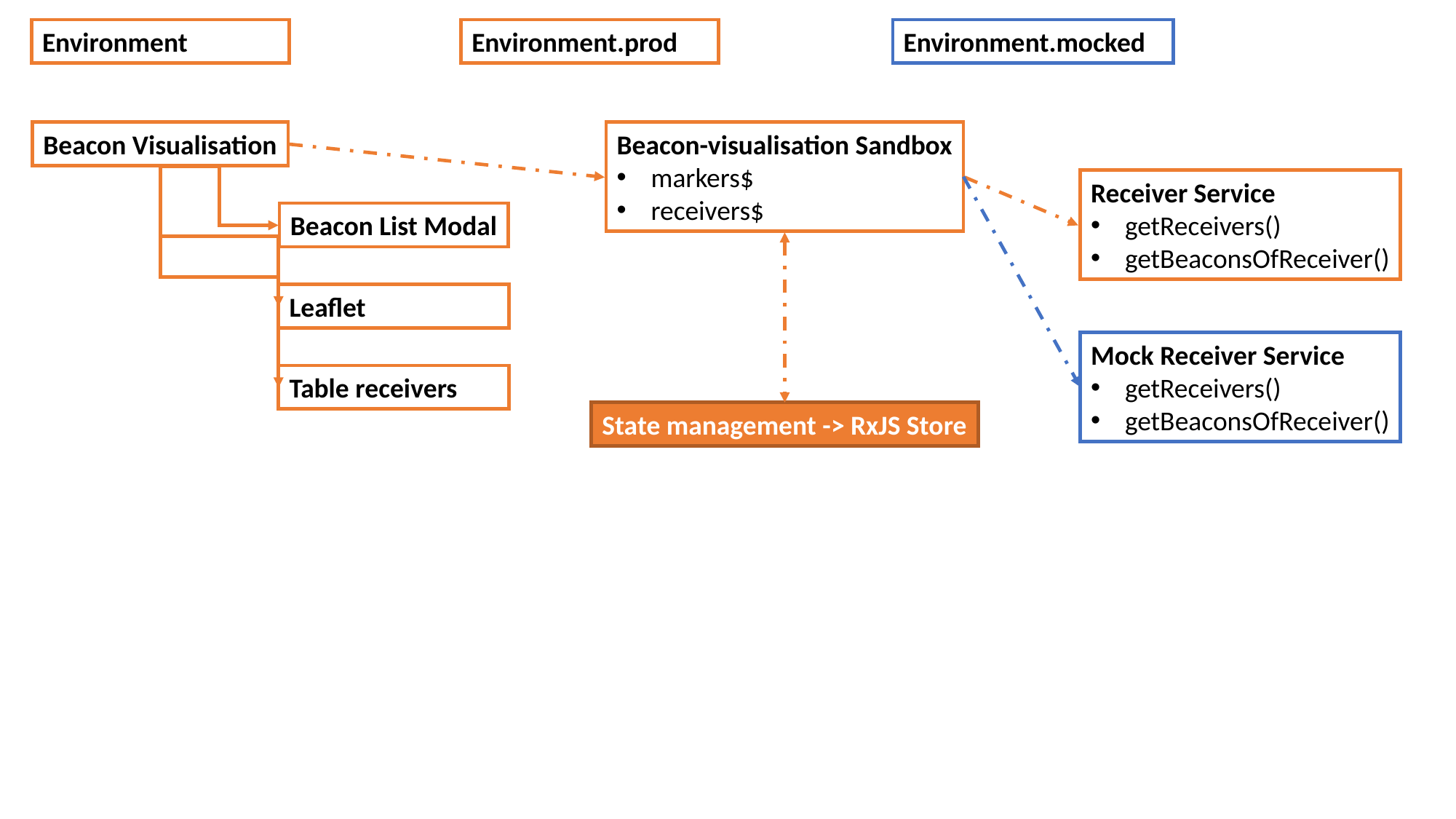

Environment
Environment.prod
Environment.mocked
Beacon Visualisation
Beacon List Modal
Leaflet
Table receivers
Beacon-visualisation Sandbox
markers$
receivers$
Receiver Service
getReceivers()
getBeaconsOfReceiver()
State management -> RxJS Store
Mock Receiver Service
getReceivers()
getBeaconsOfReceiver()